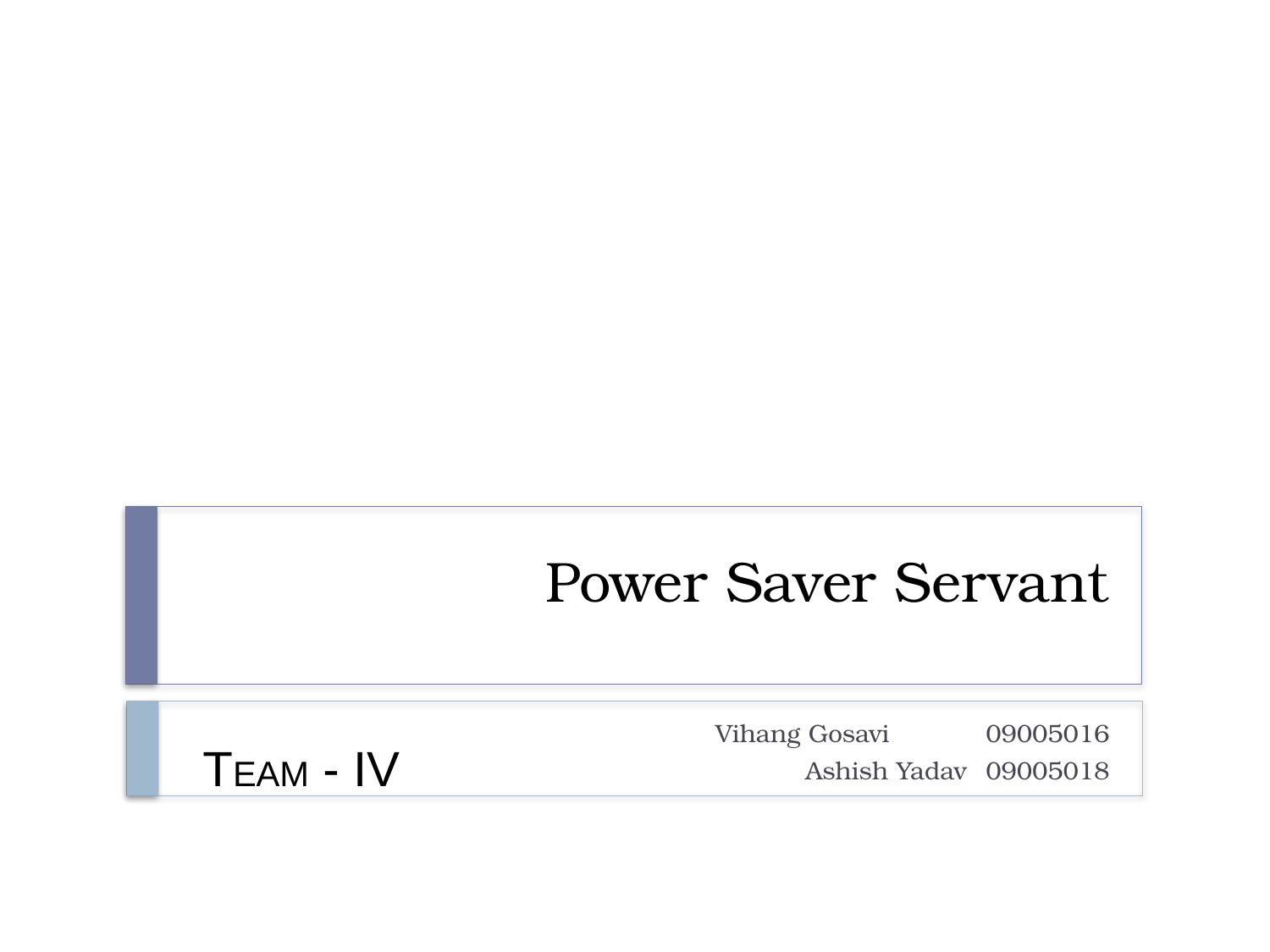

# Power Saver Servant
	Vihang Gosavi 	09005016
Ashish Yadav	09005018
TEAM - IV